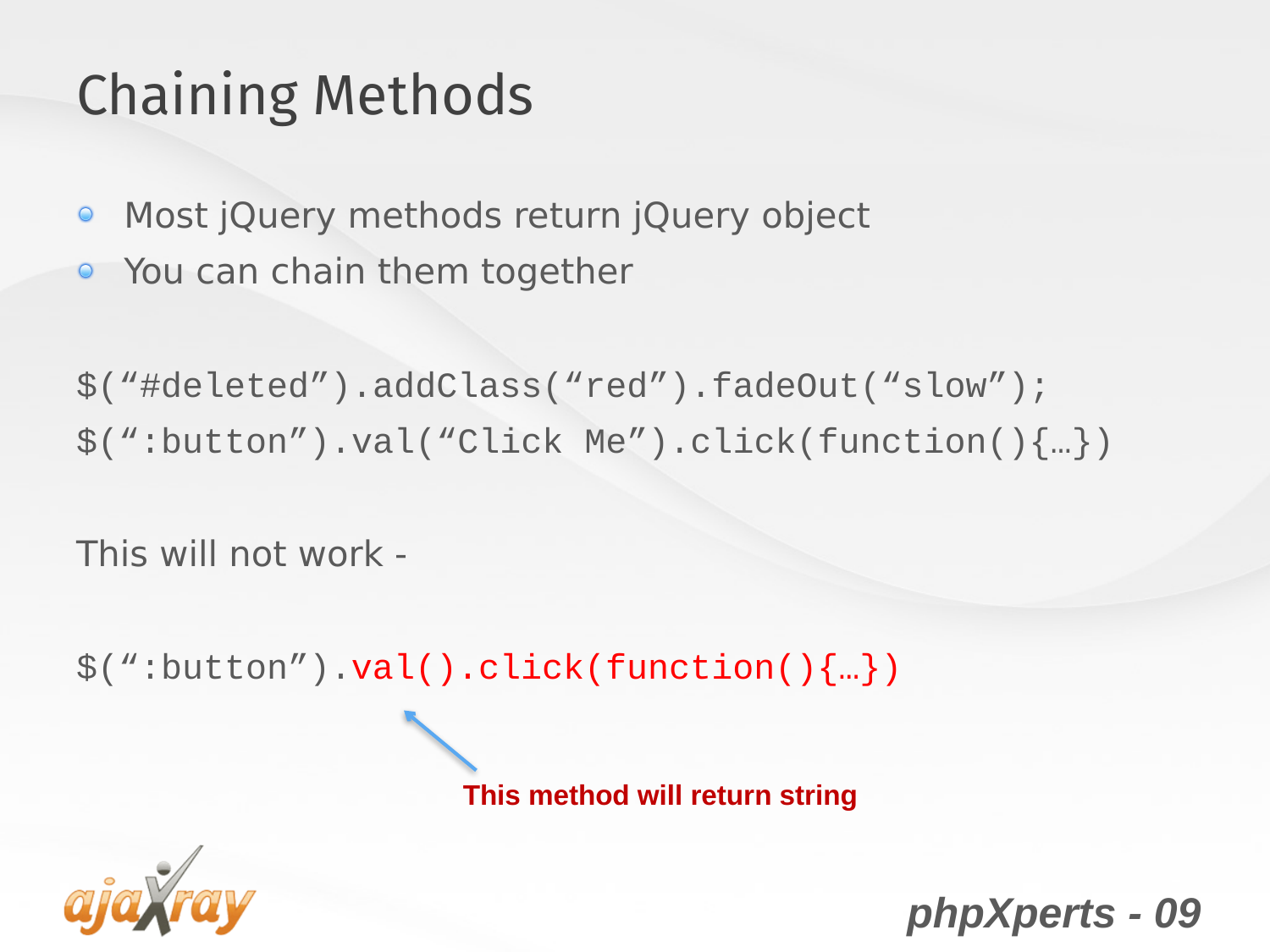

# Chaining Methods
Most jQuery methods return jQuery object
You can chain them together

$(“#deleted”).addClass(“red”).fadeOut(“slow”);
$(“:button”).val(“Click Me”).click(function(){…})

This will not work -

$(“:button”).val().click(function(){…})

This method will return string